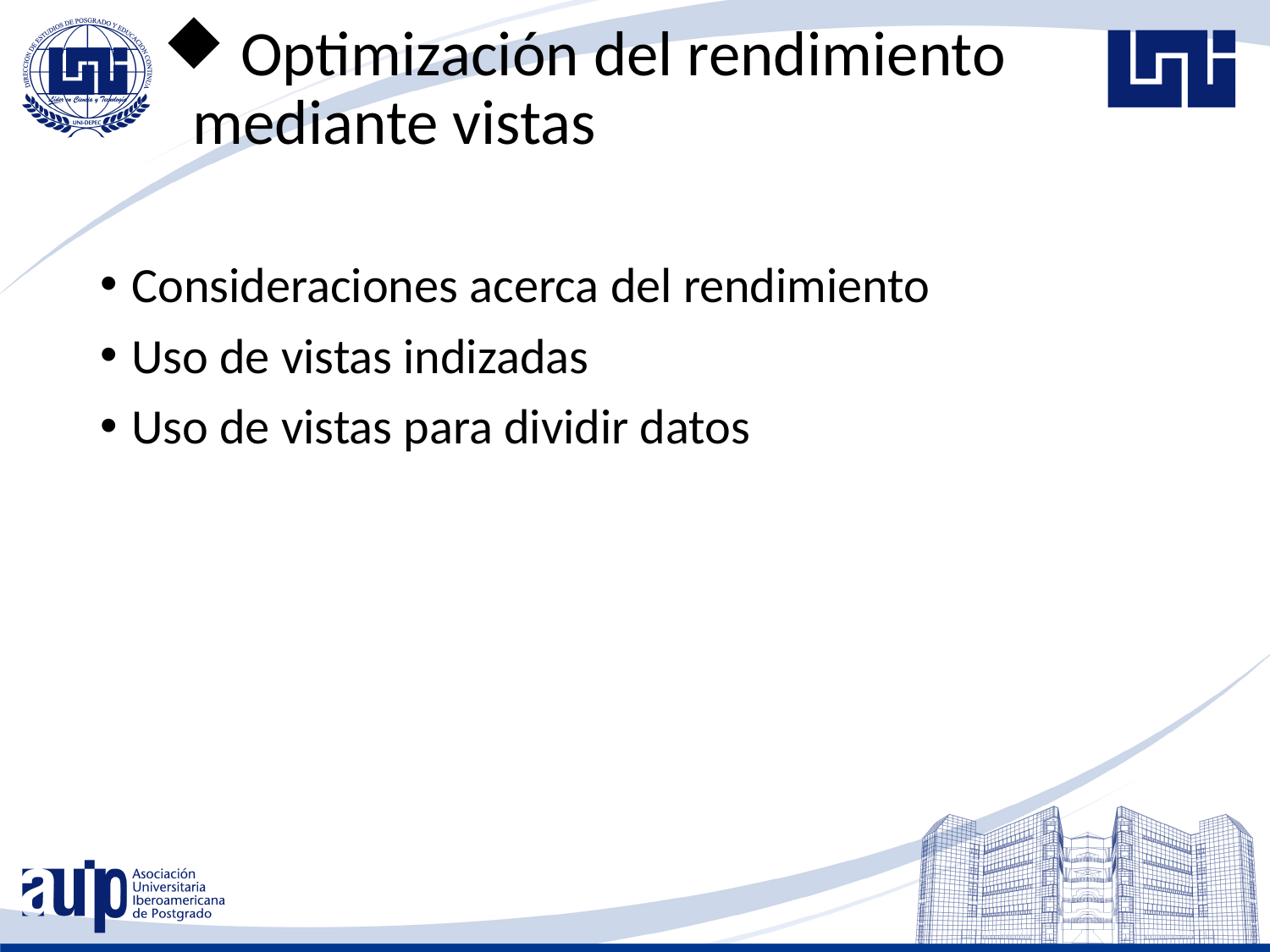

# Optimización del rendimiento mediante vistas
Consideraciones acerca del rendimiento
Uso de vistas indizadas
Uso de vistas para dividir datos